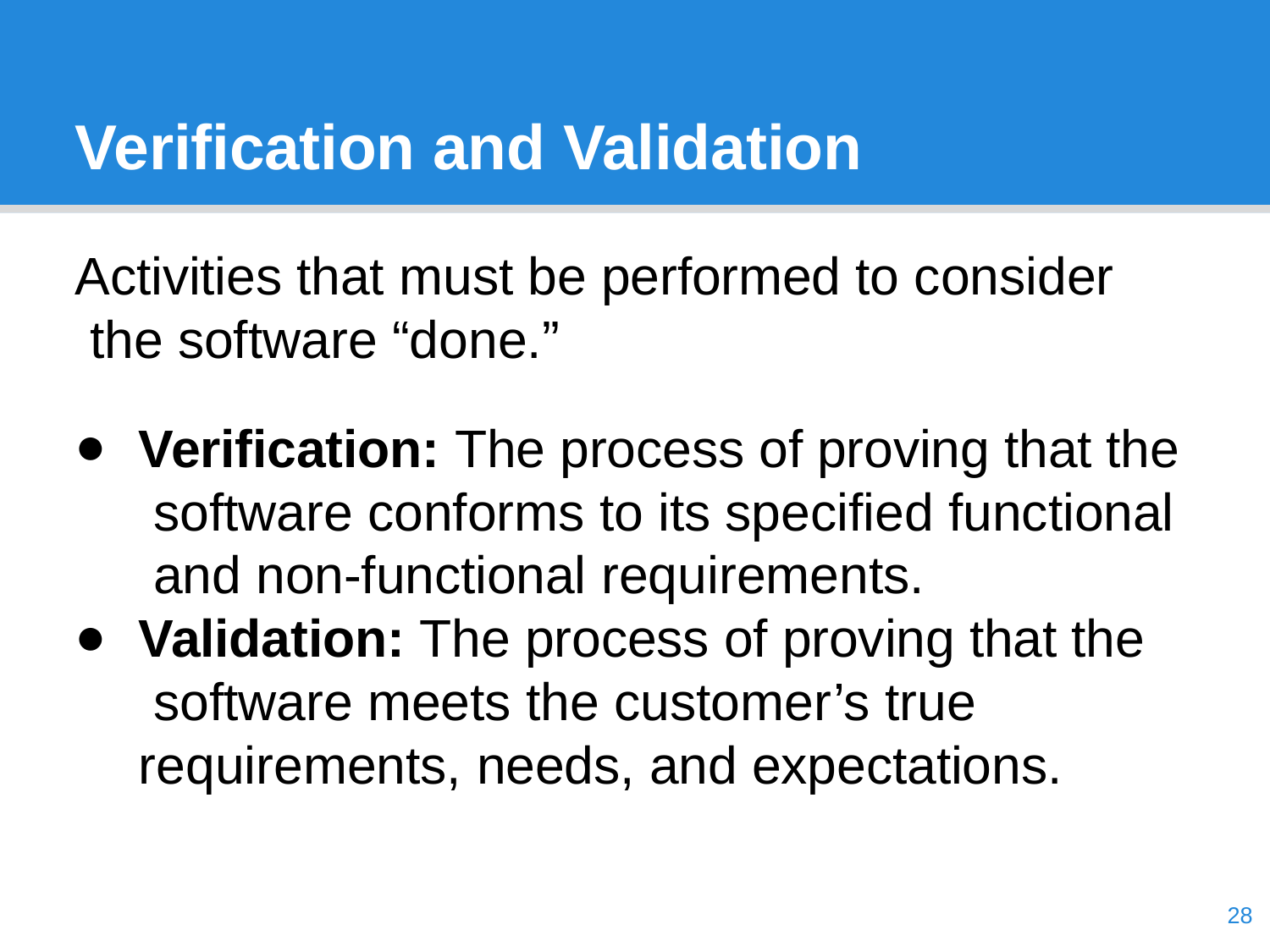

# Verification and Validation
Activities that must be performed to consider  the software “done.”
Verification: The process of proving that the  software conforms to its specified functional  and non-functional requirements.
Validation: The process of proving that the  software meets the customer’s true  requirements, needs, and expectations.
28